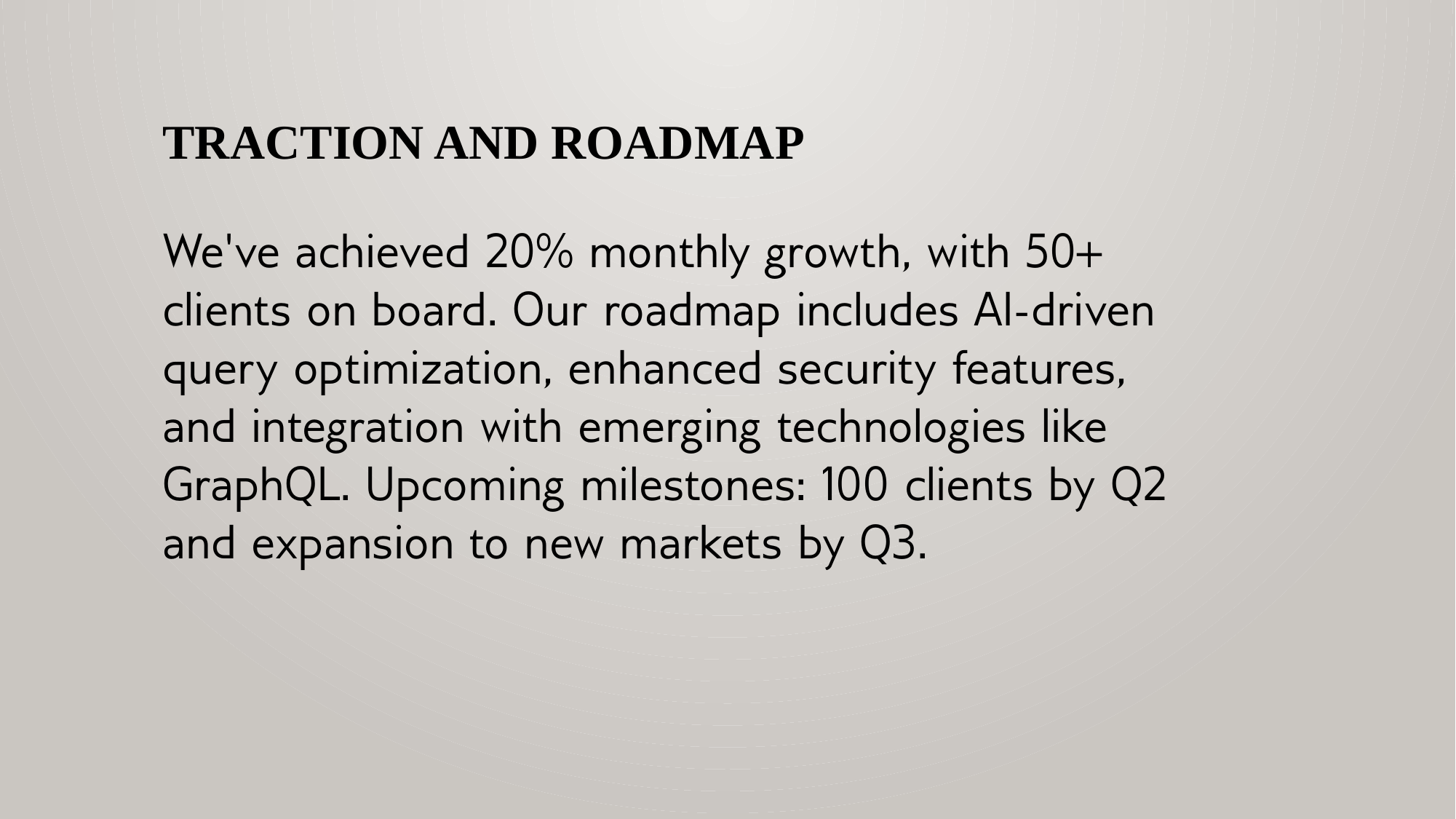

TRACTION AND ROADMAP
We've achieved 20% monthly growth, with 50+ clients on board. Our roadmap includes AI-driven query optimization, enhanced security features, and integration with emerging technologies like GraphQL. Upcoming milestones: 100 clients by Q2 and expansion to new markets by Q3.